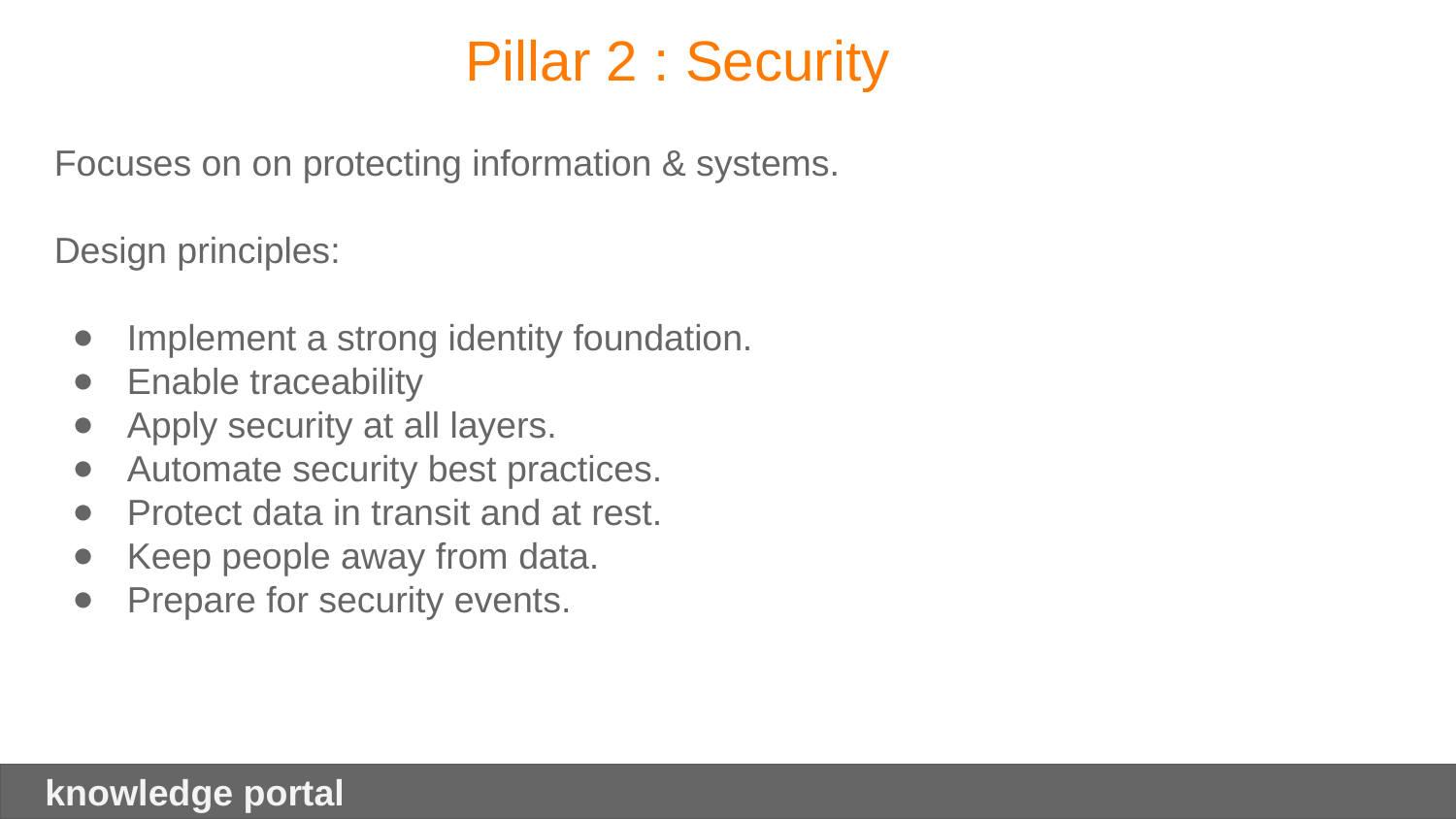

Pillar 2 : Security
Focuses on on protecting information & systems.

Design principles:

Implement a strong identity foundation.
Enable traceability
Apply security at all layers.
Automate security best practices.
Protect data in transit and at rest.
Keep people away from data.
Prepare for security events.

   knowledge portal